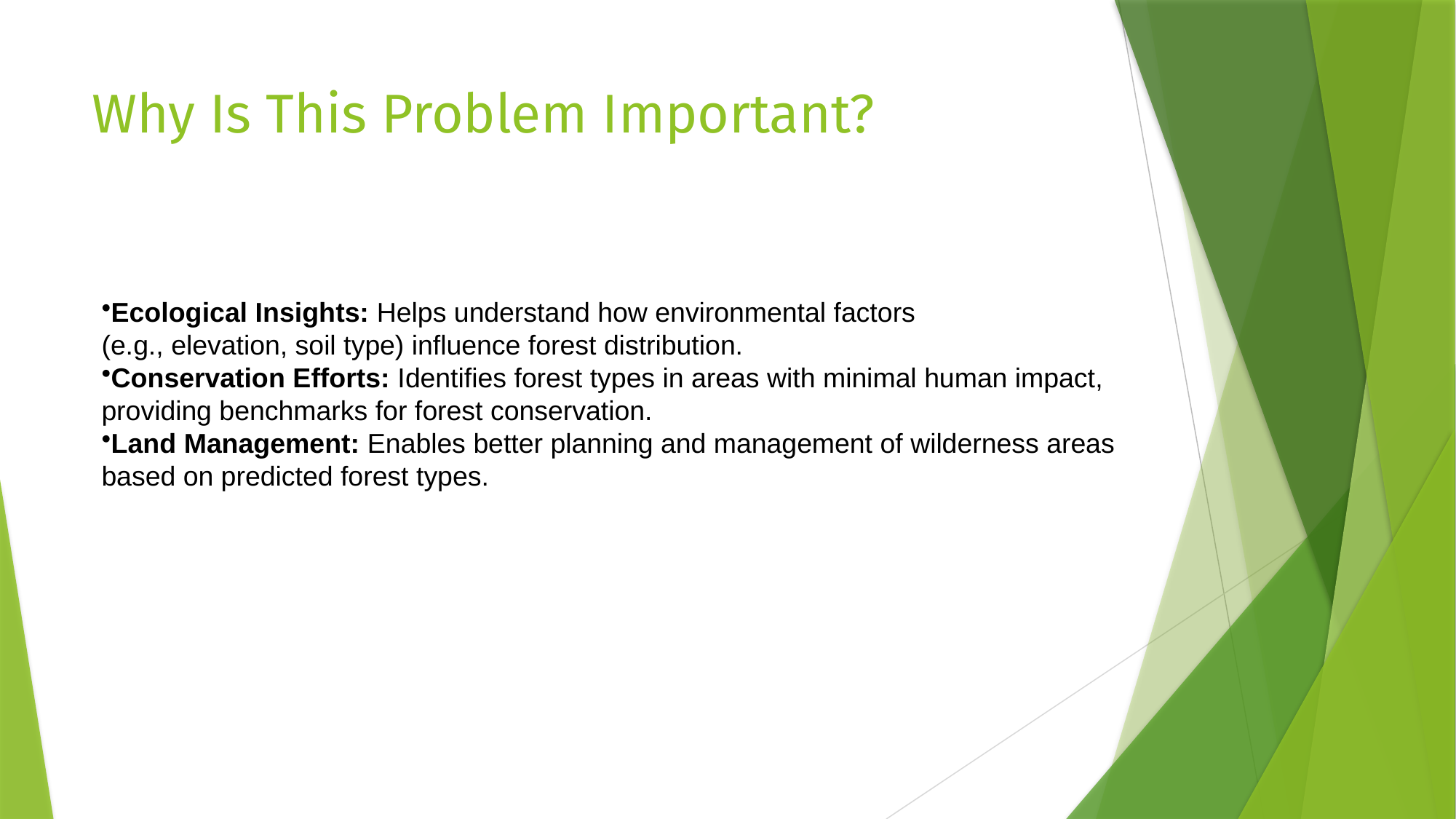

# Why Is This Problem Important?
Ecological Insights: Helps understand how environmental factors
(e.g., elevation, soil type) influence forest distribution.
Conservation Efforts: Identifies forest types in areas with minimal human impact,
providing benchmarks for forest conservation.
Land Management: Enables better planning and management of wilderness areas
based on predicted forest types.